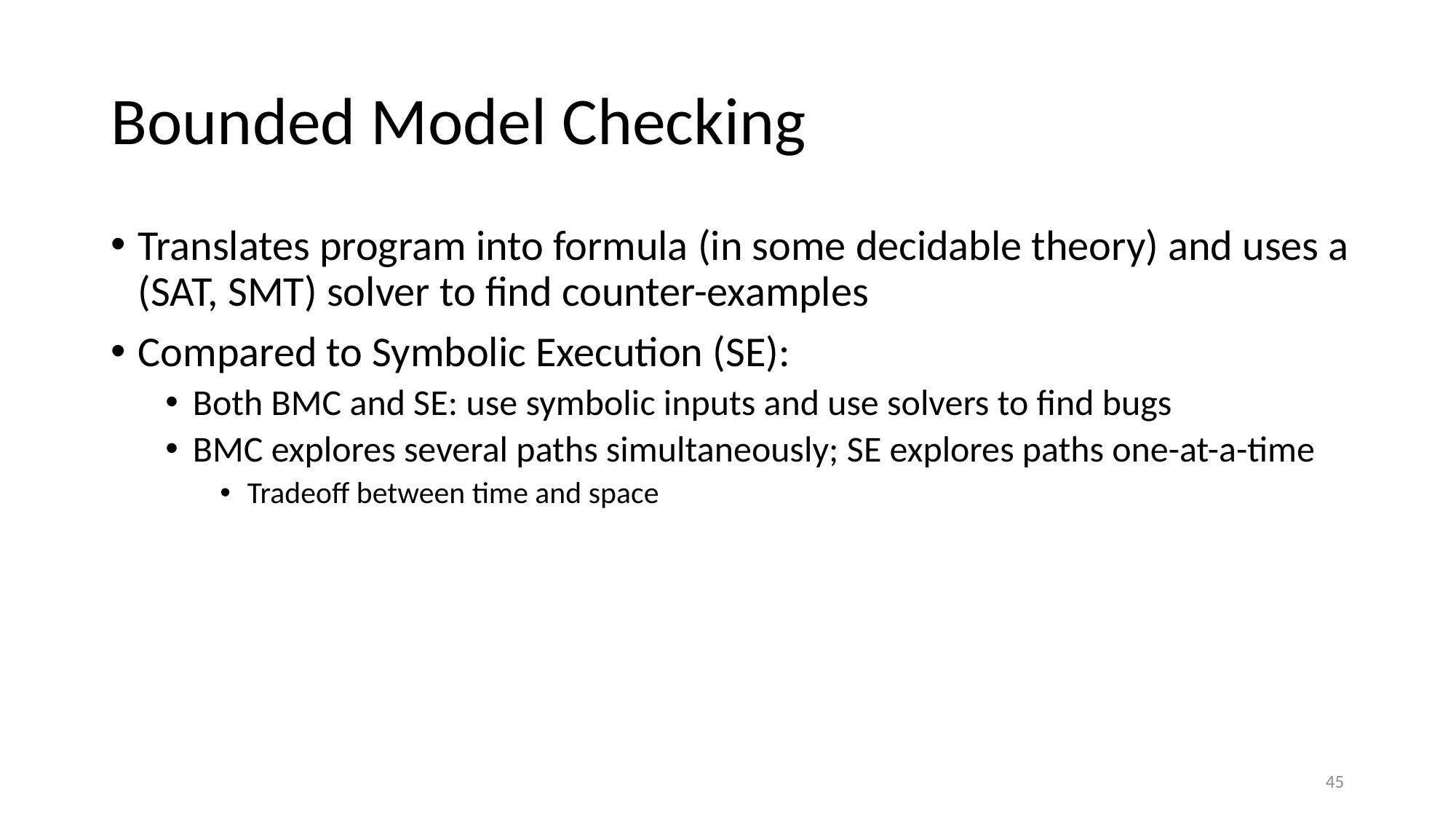

# Bounded Model Checking
Translates program into formula (in some decidable theory) and uses a (SAT, SMT) solver to find counter-examples
Compared to Symbolic Execution (SE):
Both BMC and SE: use symbolic inputs and use solvers to find bugs
BMC explores several paths simultaneously; SE explores paths one-at-a-time
Tradeoff between time and space

45